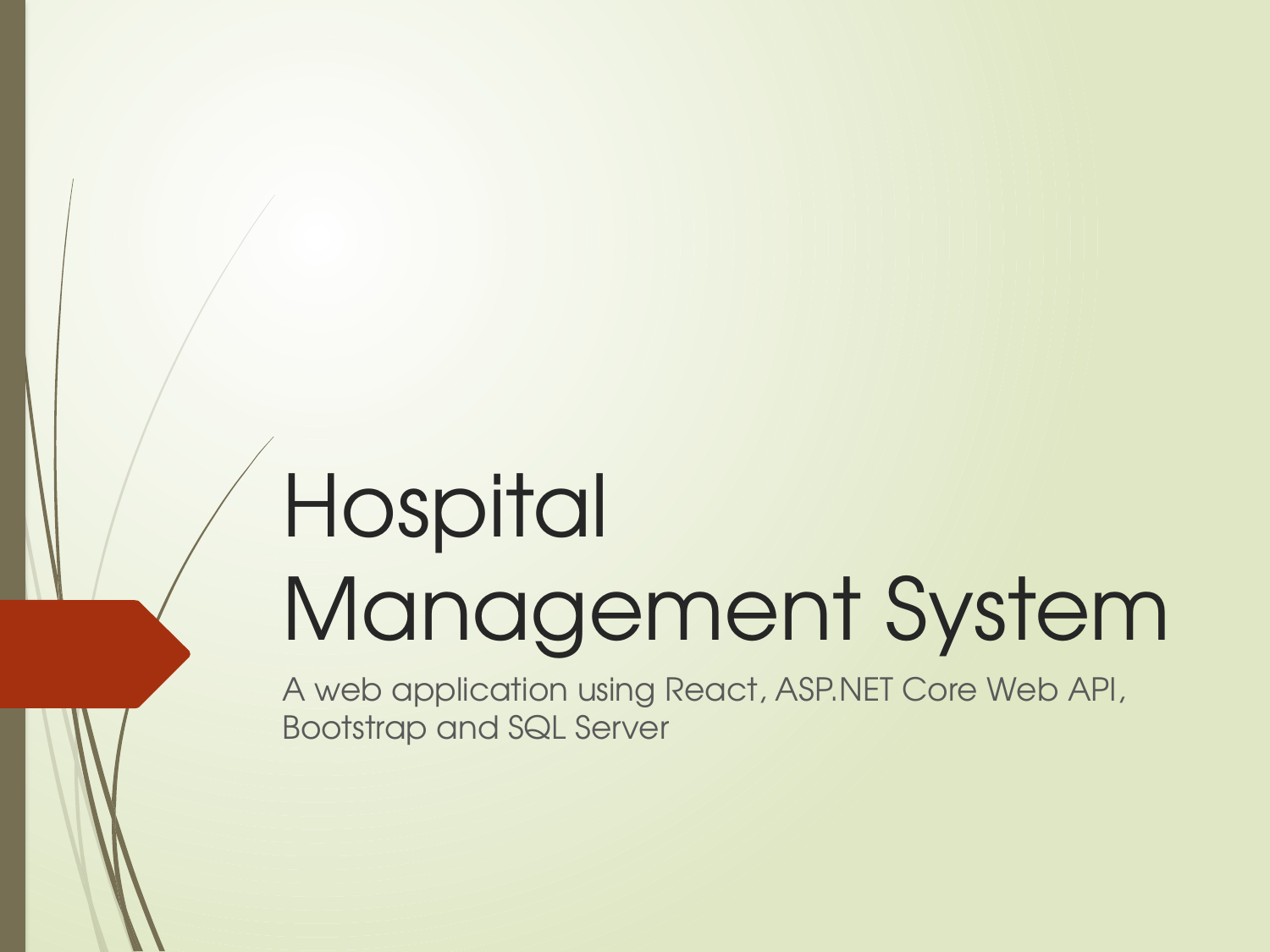

# Hospital Management System
A web application using React, ASP.NET Core Web API, Bootstrap and SQL Server